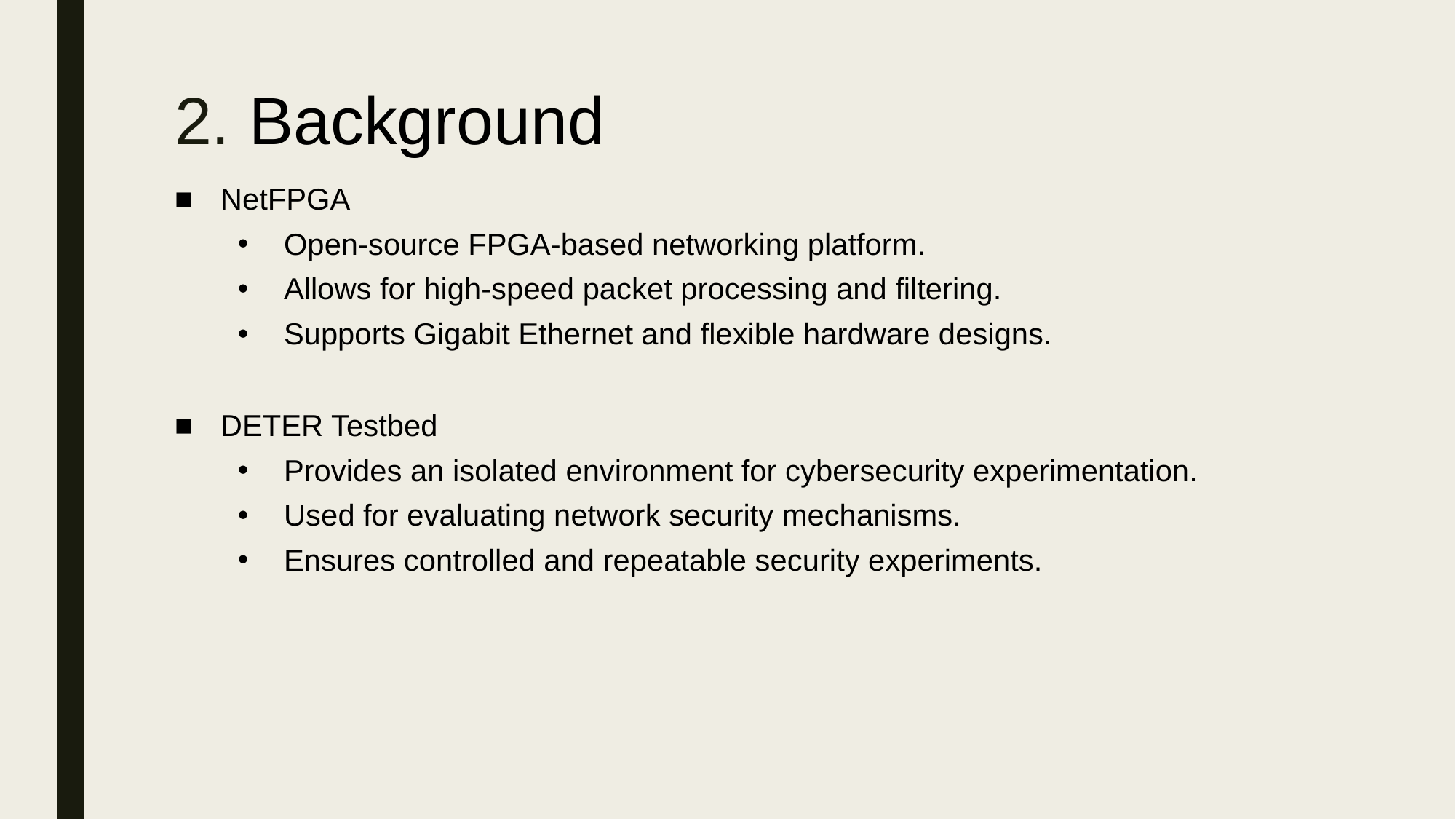

# 2. Background
NetFPGA
Open-source FPGA-based networking platform.
Allows for high-speed packet processing and filtering.
Supports Gigabit Ethernet and flexible hardware designs.
DETER Testbed
Provides an isolated environment for cybersecurity experimentation.
Used for evaluating network security mechanisms.
Ensures controlled and repeatable security experiments.